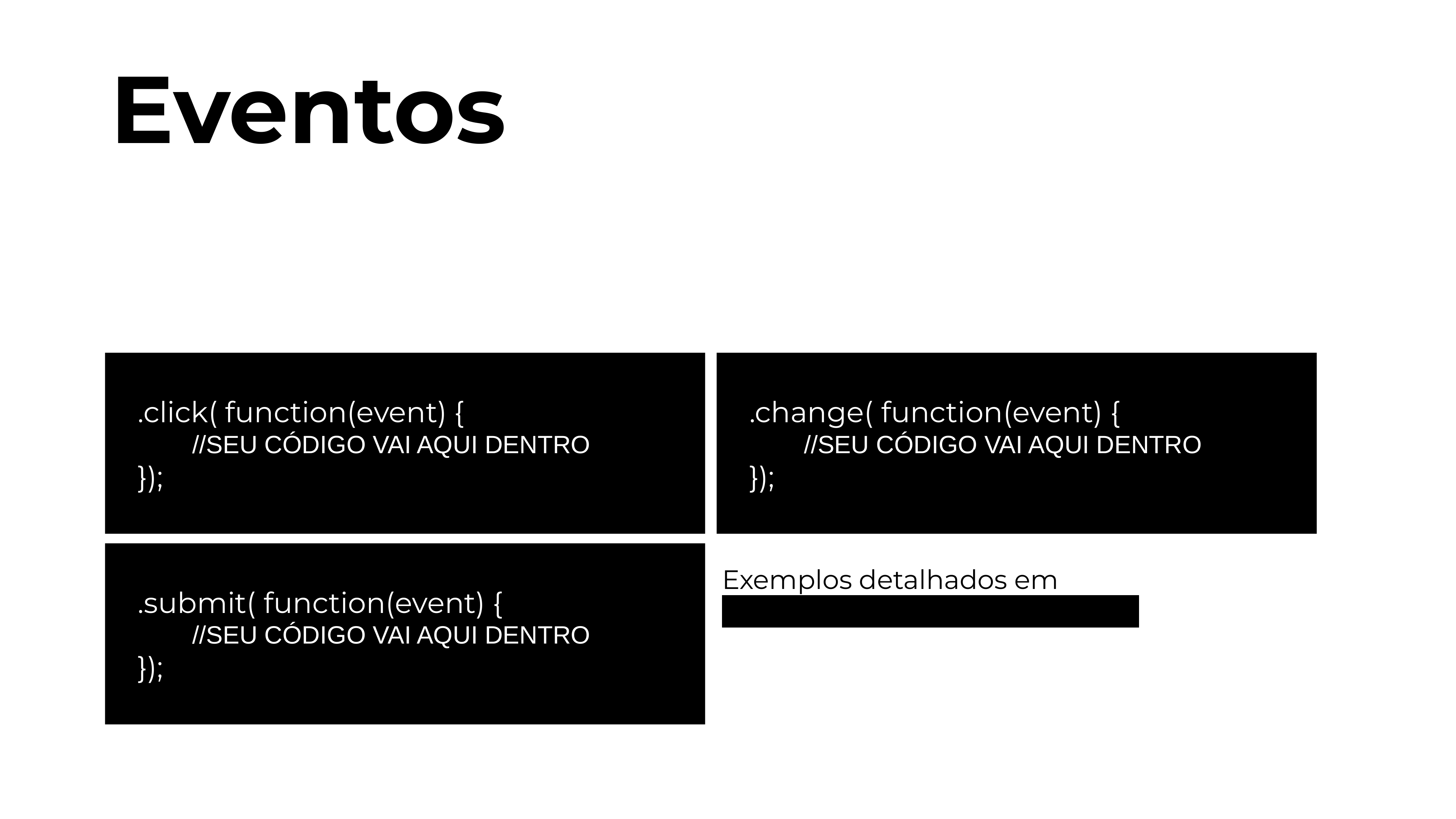

Eventos
.click( function(event) {
//SEU CÓDIGO VAI AQUI DENTRO
});
.change( function(event) {
//SEU CÓDIGO VAI AQUI DENTRO
});
.submit( function(event) {
//SEU CÓDIGO VAI AQUI DENTRO
});
Exemplos detalhados em https://github.com/tuliocaique